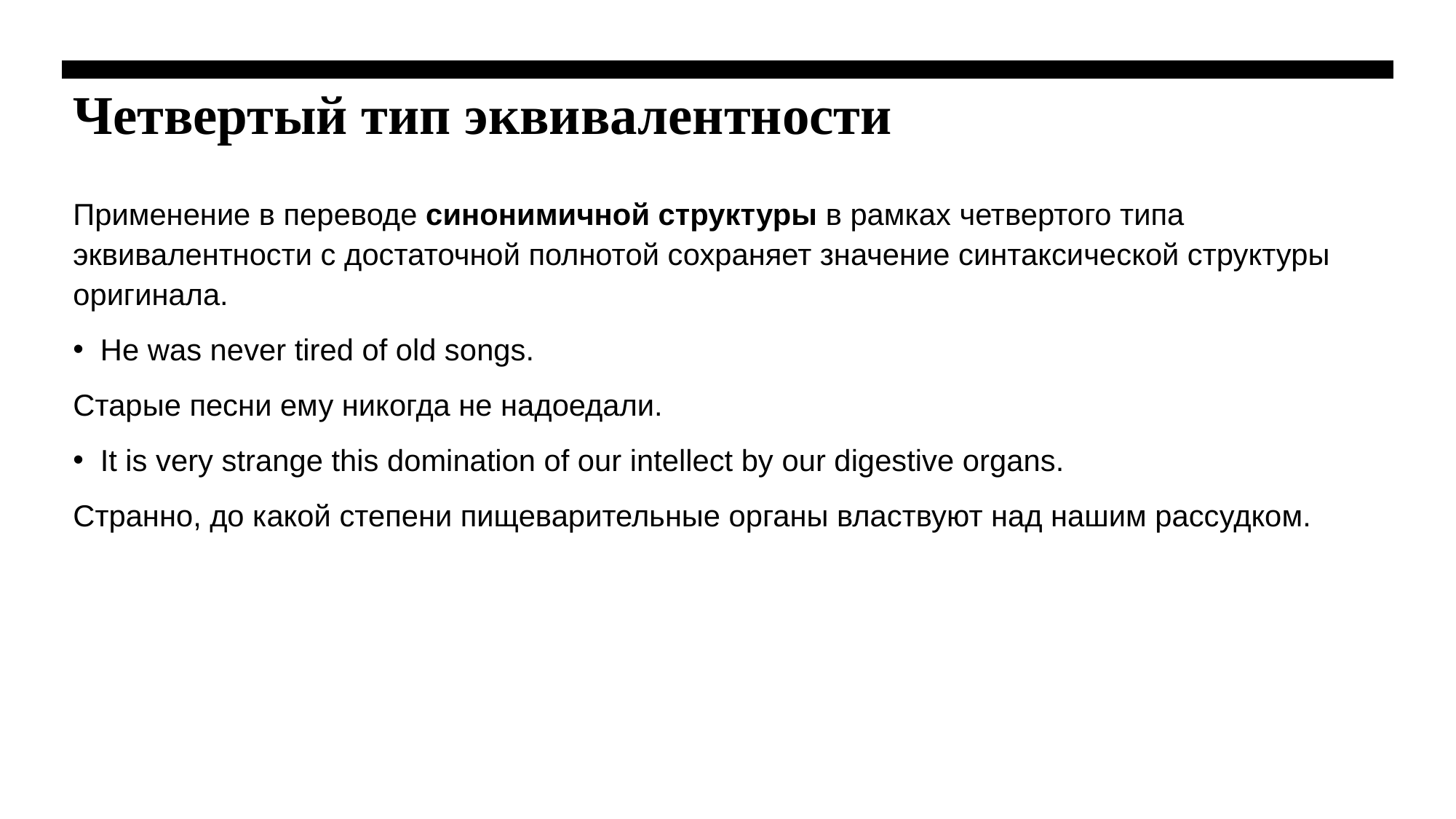

# Четвертый тип эквивалентности
Применение в переводе синонимичной структуры в рамках четвертого типа эквивалентности с достаточной полнотой сохраняет значение синтаксической структуры оригинала.
Не was never tired of old songs.
Старые песни ему никогда не надоедали.
It is very strange this domination of our intellect by our digestive organs.
Странно, до какой степени пищеварительные органы властвуют над нашим рассудком.